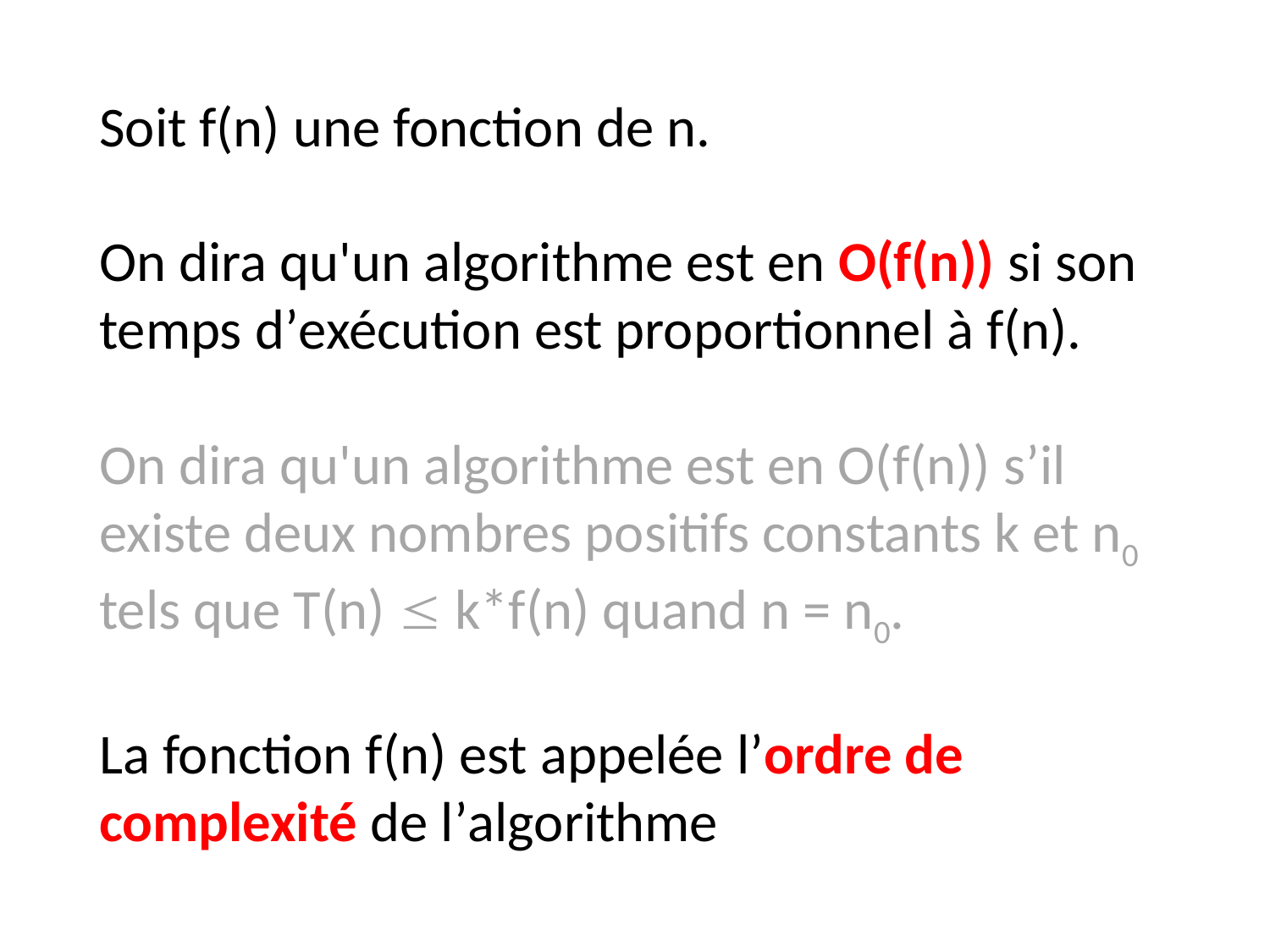

Soit f(n) une fonction de n.

On dira qu'un algorithme est en O(f(n)) si son temps d’exécution est proportionnel à f(n).

On dira qu'un algorithme est en O(f(n)) s’il existe deux nombres positifs constants k et n0 tels que T(n) ≤ k*f(n) quand n = n0.

La fonction f(n) est appelée l’ordre de complexité de l’algorithme